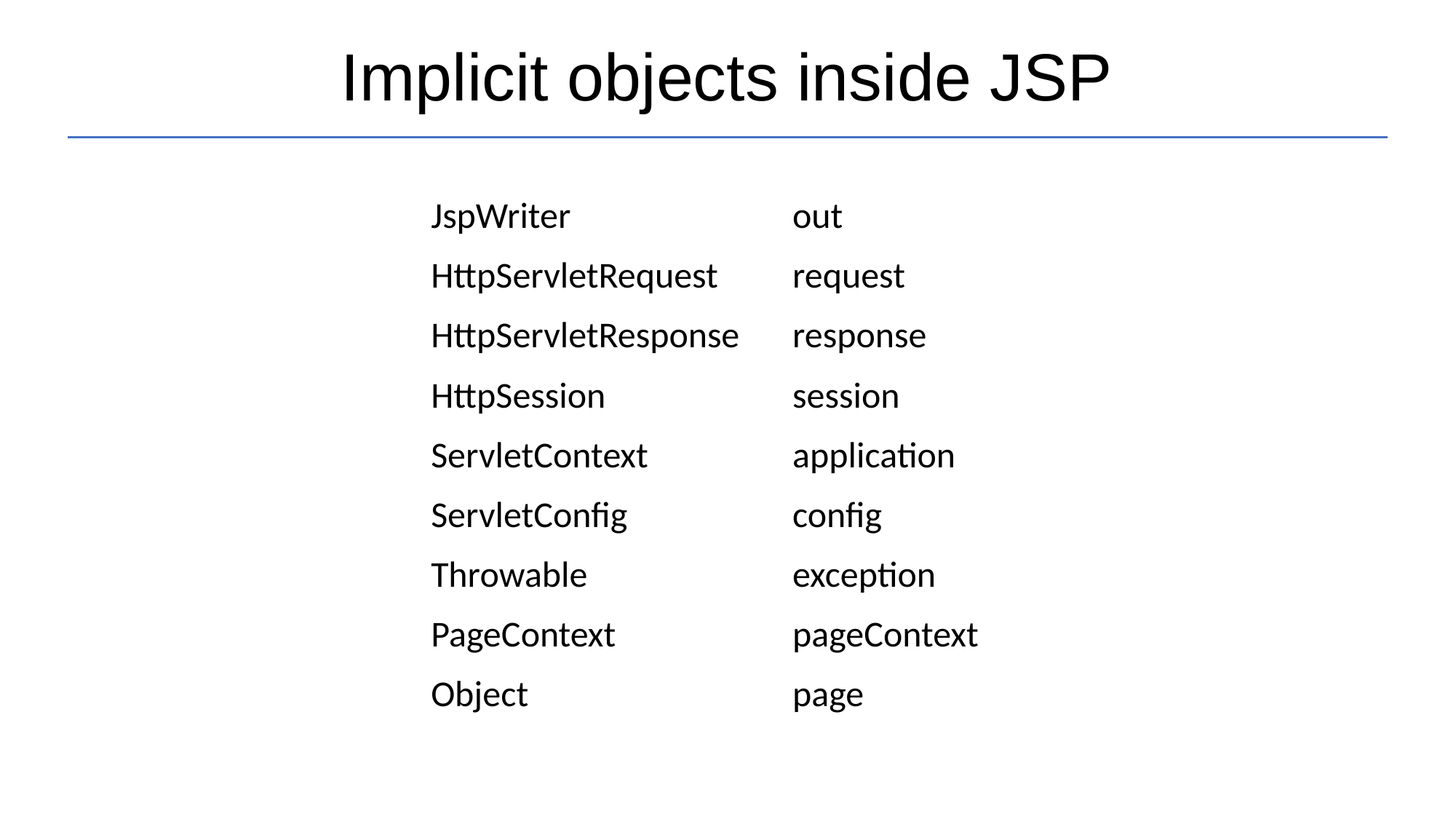

# Implicit objects inside JSP
| JspWriter | out |
| --- | --- |
| HttpServletRequest | request |
| HttpServletResponse | response |
| HttpSession | session |
| ServletContext | application |
| ServletConfig | config |
| Throwable | exception |
| PageContext | pageContext |
| Object | page |